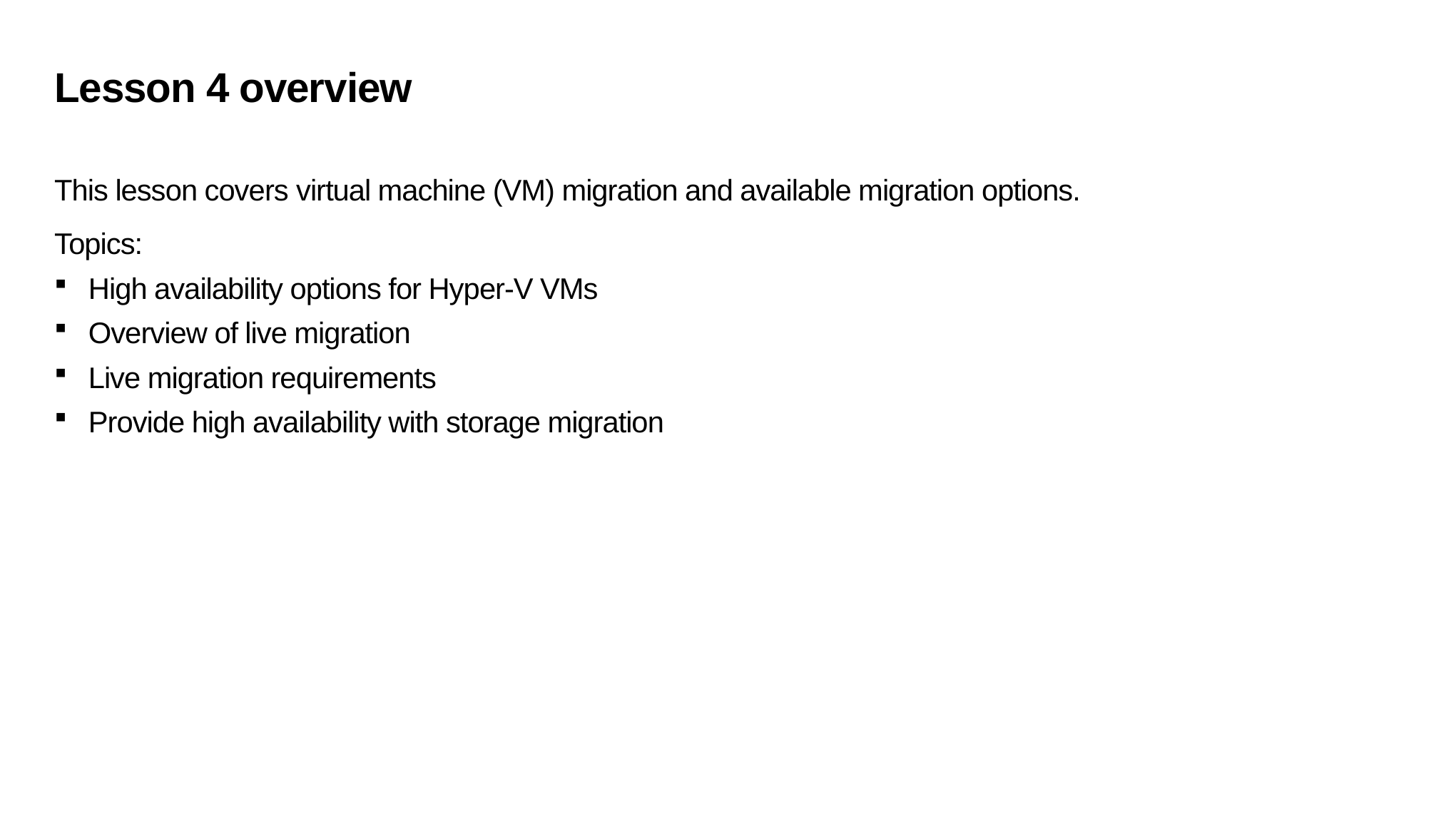

# Lesson 4 overview
This lesson covers virtual machine (VM) migration and available migration options.
Topics:
High availability options for Hyper-V VMs
Overview of live migration
Live migration requirements
Provide high availability with storage migration